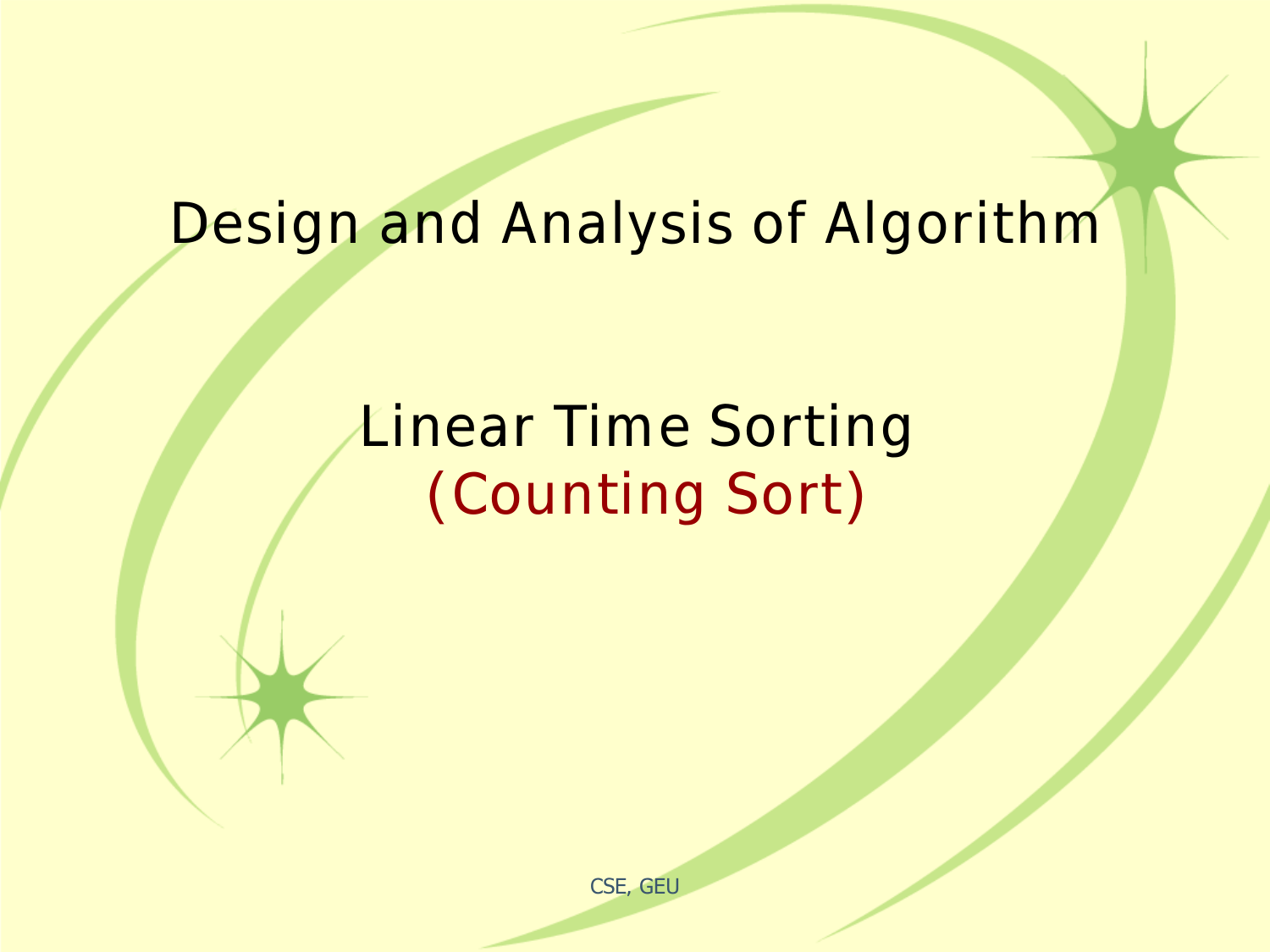

# Design and Analysis of Algorithm Linear Time Sorting (Counting Sort)
CSE, GEU